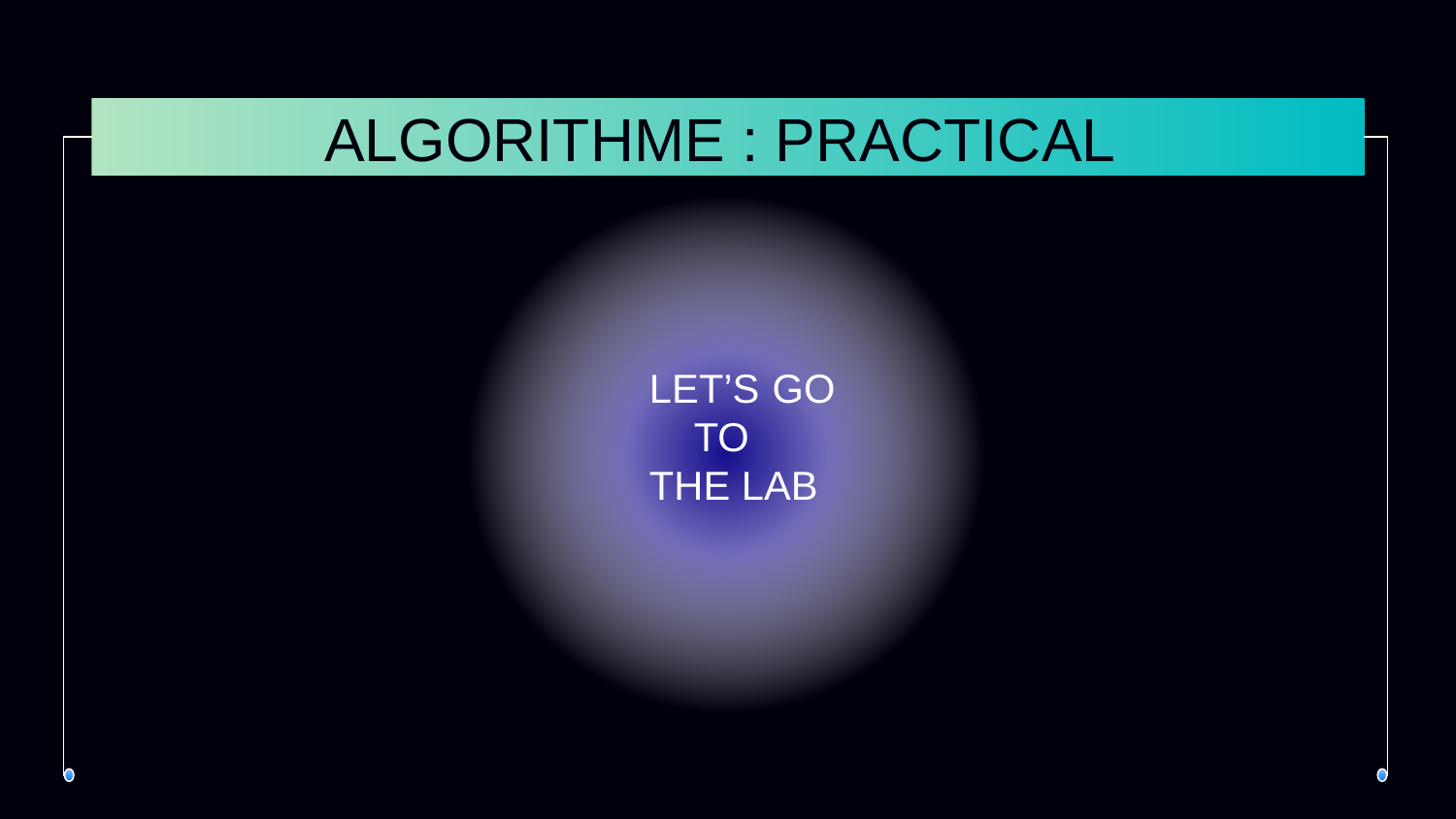

# ALGORITHME : PRACTICAL

LET’S GO
    TO
THE LAB